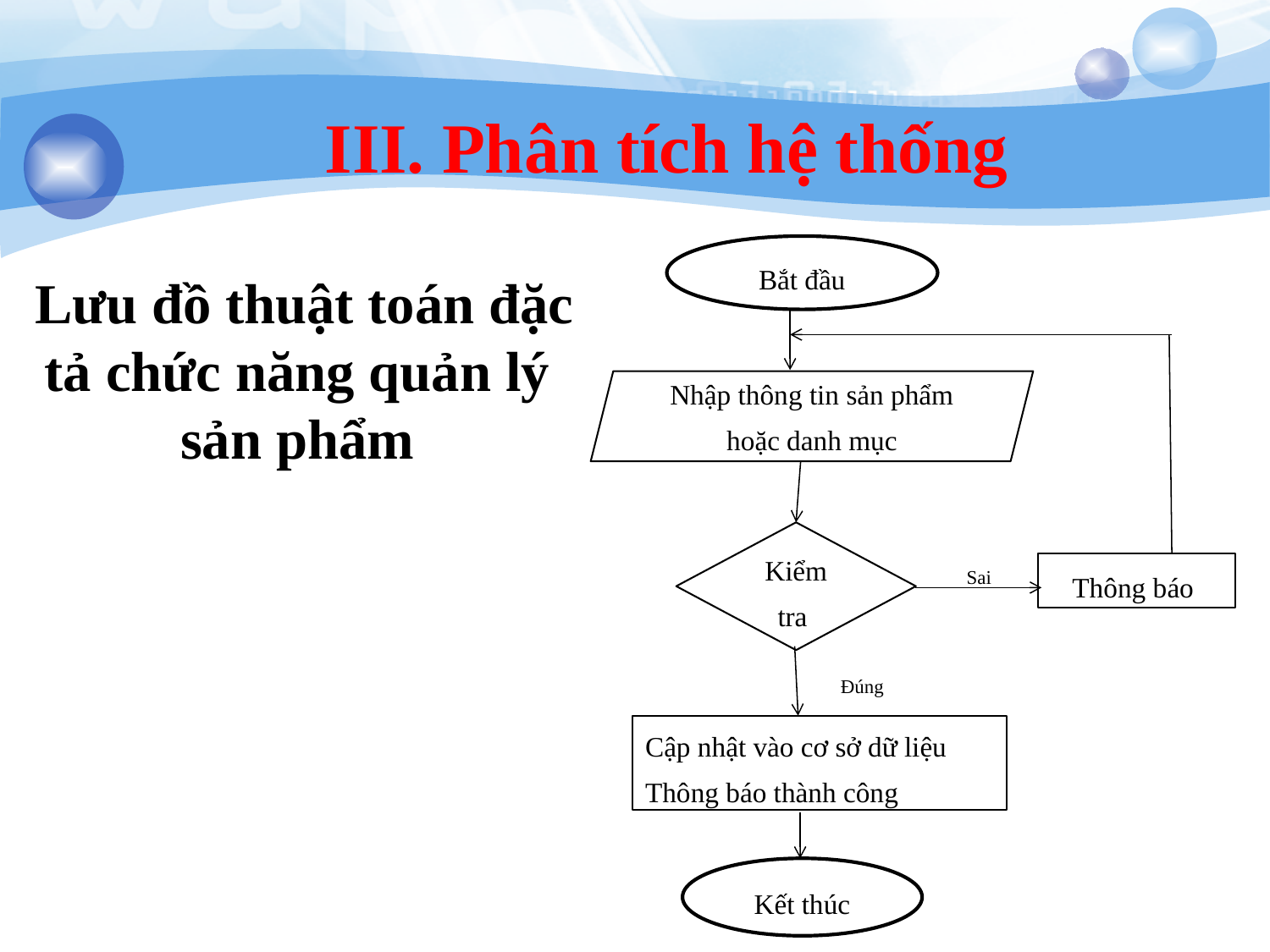

III. Phân tích hệ thống
Bắt đầu

Nhập thông tin sản phẩm hoặc danh mục

Kiểm tra
Thông báo
Cập nhật vào cơ sở dữ liệu
Thông báo thành công
Đúng
Kết thúc
Sai
 Lưu đồ thuật toán đặc tả chức năng quản lý sản phẩm